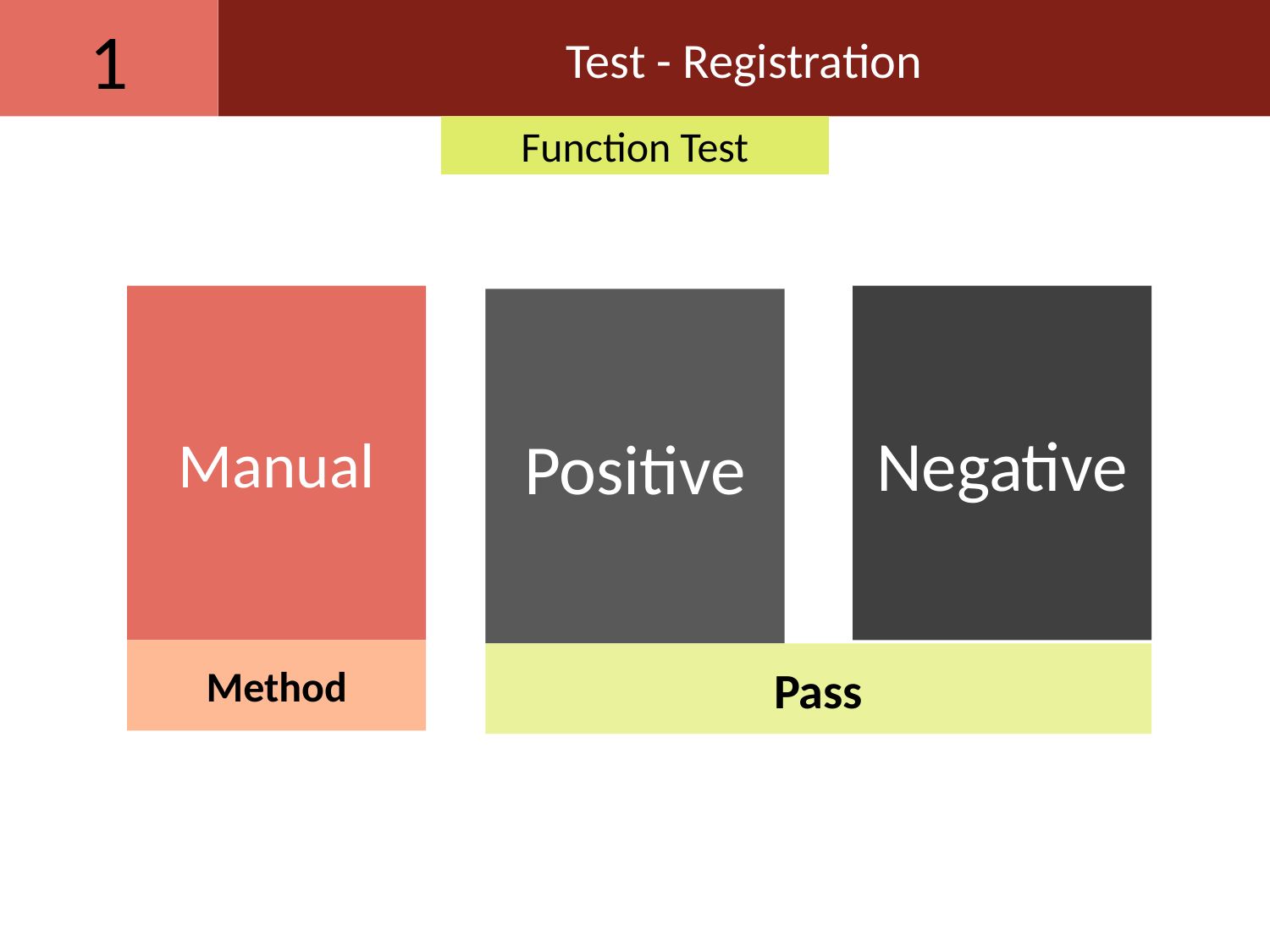

1
Test - Registration
Function Test
Manual
Method
Negative
Positive
Pass